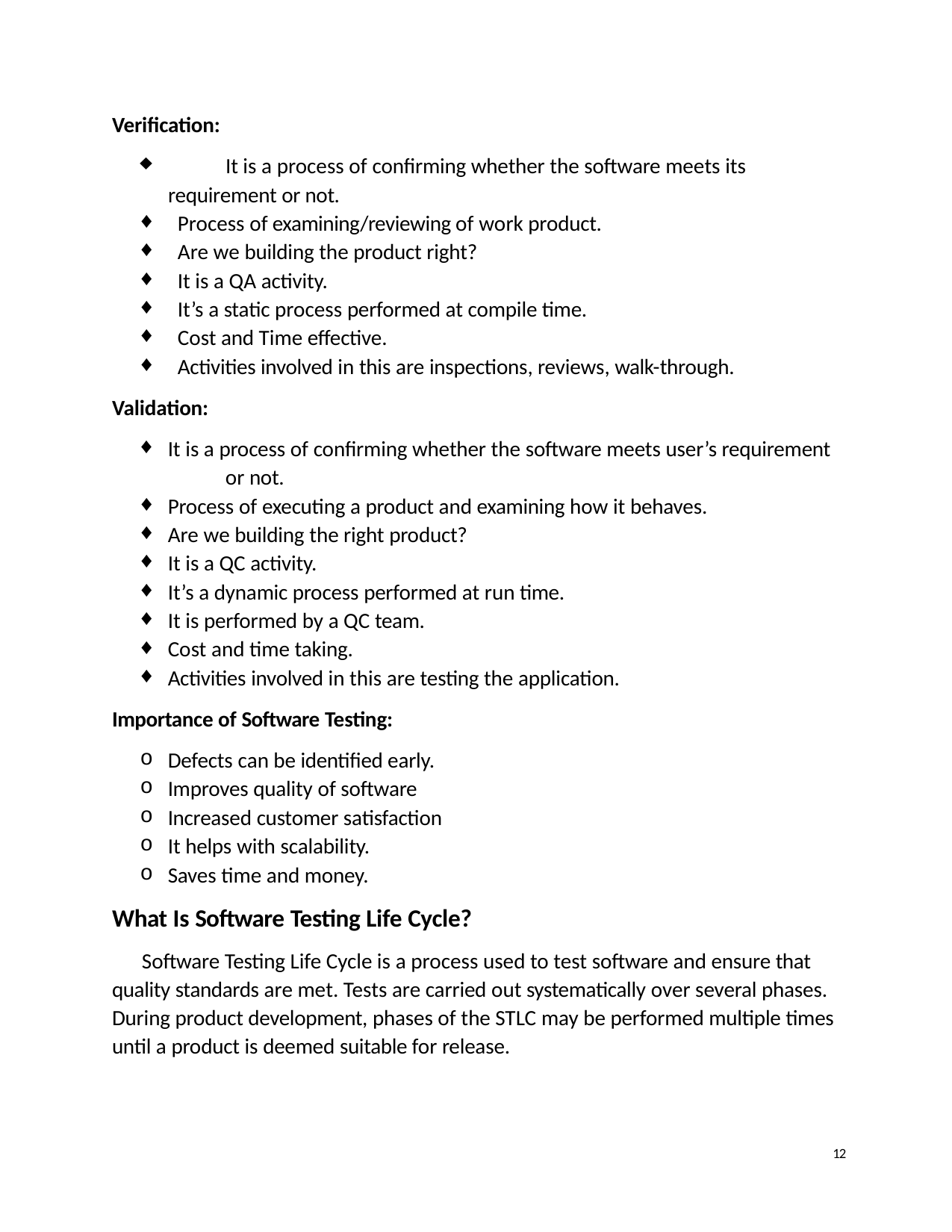

Verification:
	It is a process of confirming whether the software meets its requirement or not.
Process of examining/reviewing of work product.
Are we building the product right?
It is a QA activity.
It’s a static process performed at compile time.
Cost and Time effective.
Activities involved in this are inspections, reviews, walk-through.
Validation:
It is a process of confirming whether the software meets user’s requirement 	or not.
Process of executing a product and examining how it behaves.
Are we building the right product?
It is a QC activity.
It’s a dynamic process performed at run time.
It is performed by a QC team.
Cost and time taking.
Activities involved in this are testing the application.
Importance of Software Testing:
Defects can be identified early.
Improves quality of software
Increased customer satisfaction
It helps with scalability.
Saves time and money.
What Is Software Testing Life Cycle?
Software Testing Life Cycle is a process used to test software and ensure that quality standards are met. Tests are carried out systematically over several phases. During product development, phases of the STLC may be performed multiple times until a product is deemed suitable for release.
12